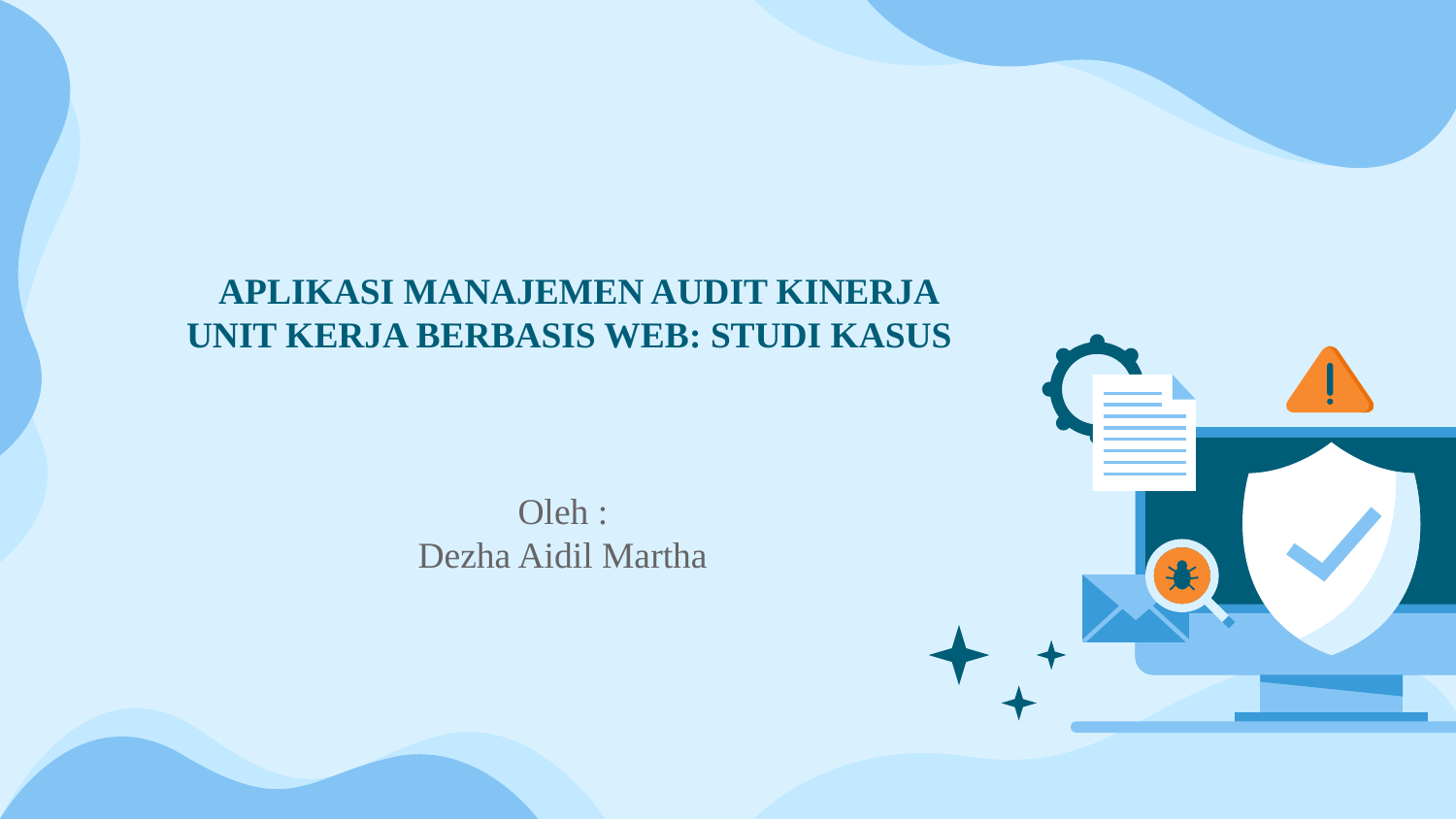

# APLIKASI MANAJEMEN AUDIT KINERJA UNIT KERJA BERBASIS WEB: STUDI KASUS
Oleh :
Dezha Aidil Martha